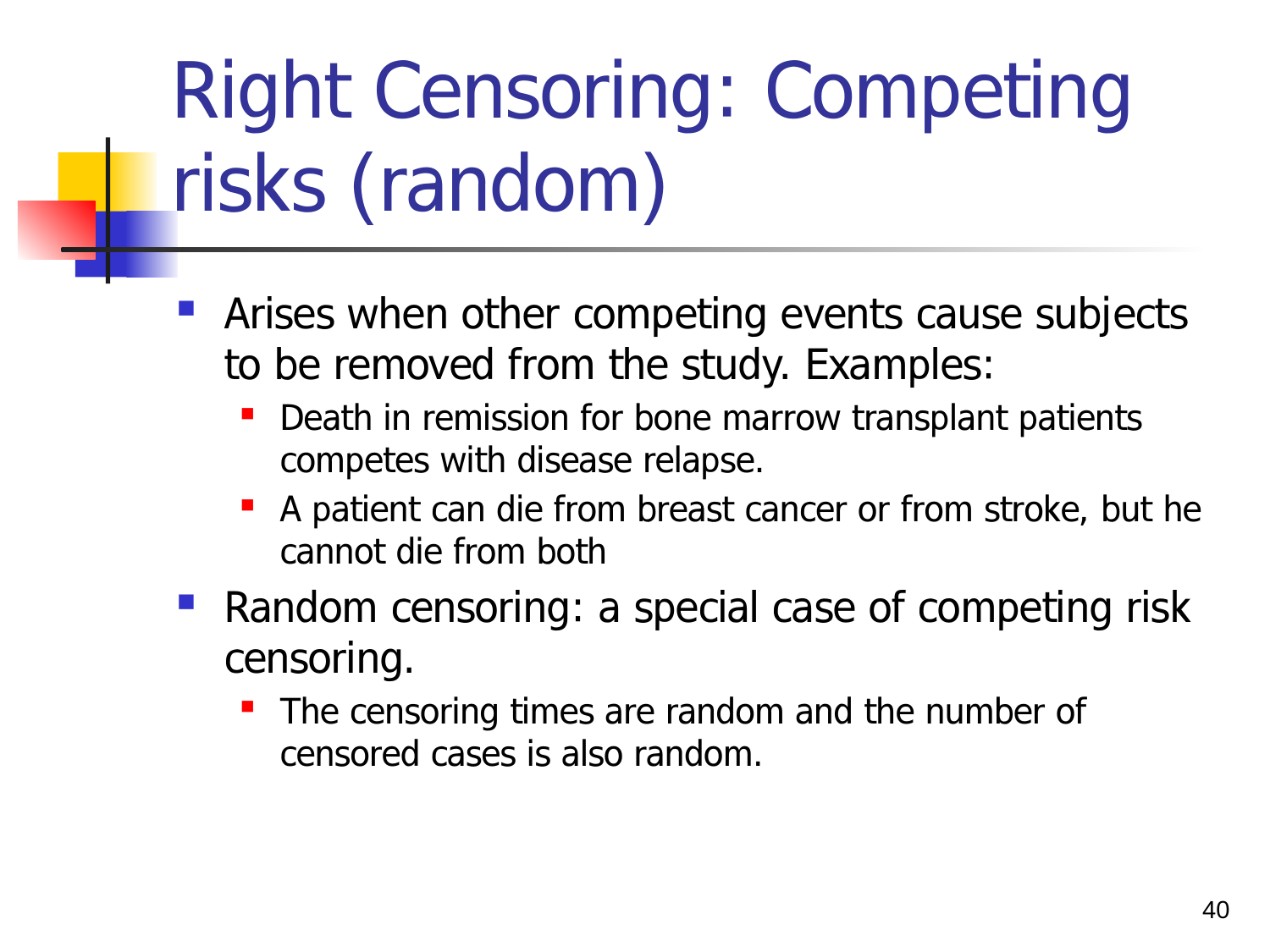

# Right Censoring: Competing risks (random)
Arises when other competing events cause subjects to be removed from the study. Examples:
Death in remission for bone marrow transplant patients competes with disease relapse.
A patient can die from breast cancer or from stroke, but he cannot die from both
Random censoring: a special case of competing risk censoring.
The censoring times are random and the number of censored cases is also random.

40